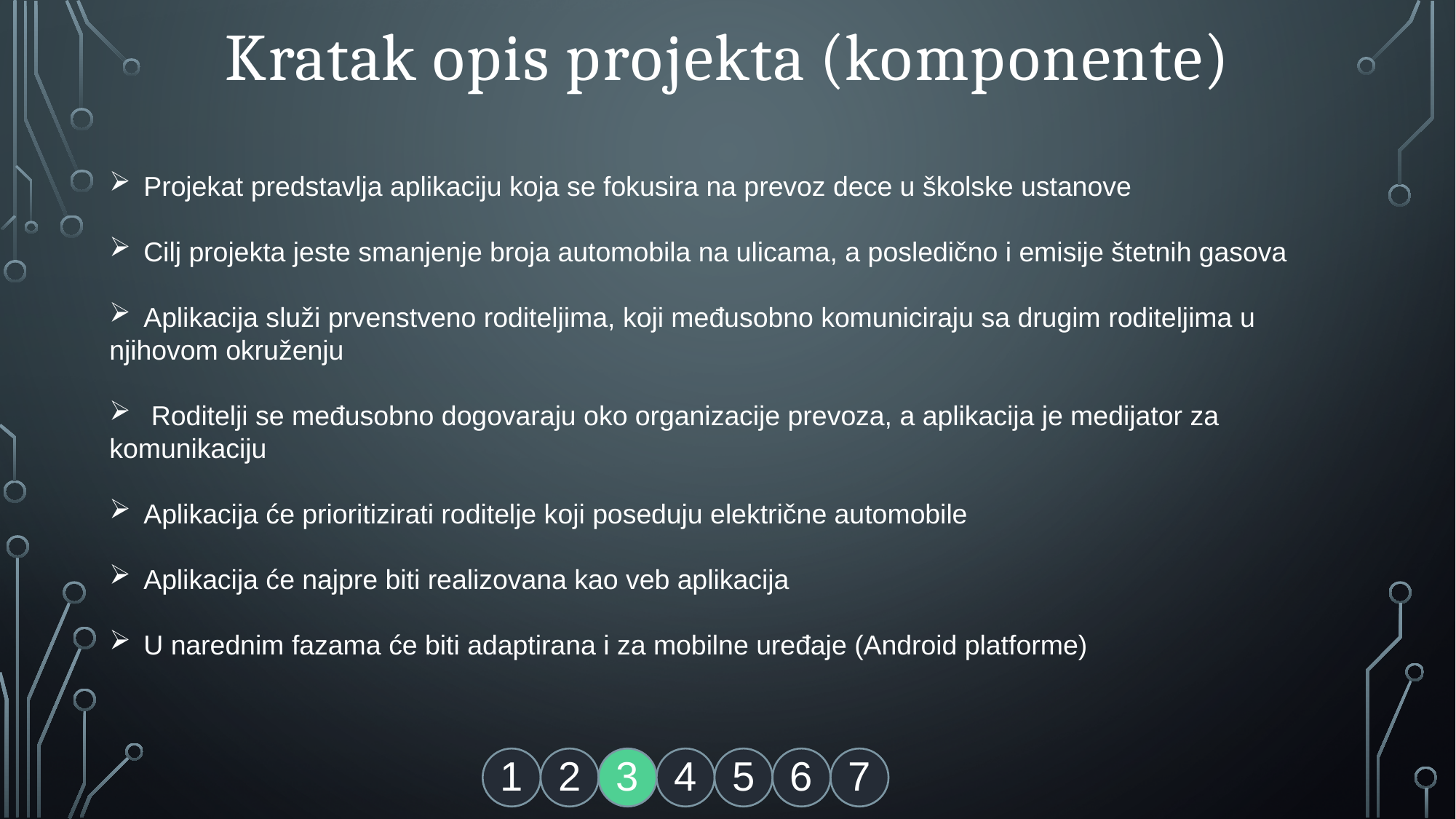

Kratak opis projekta (komponente)
Projekat predstavlja aplikaciju koja se fokusira na prevoz dece u školske ustanove

Cilj projekta jeste smanjenje broja automobila na ulicama, a posledično i emisije štetnih gasova

Aplikacija služi prvenstveno roditeljima, koji međusobno komuniciraju sa drugim roditeljima u
njihovom okruženju

 Roditelji se međusobno dogovaraju oko organizacije prevoza, a aplikacija je medijator za
komunikaciju

Aplikacija će prioritizirati roditelje koji poseduju električne automobile

Aplikacija će najpre biti realizovana kao veb aplikacija

U narednim fazama će biti adaptirana i za mobilne uređaje (Android platforme)
1
2
3
4
5
6
7